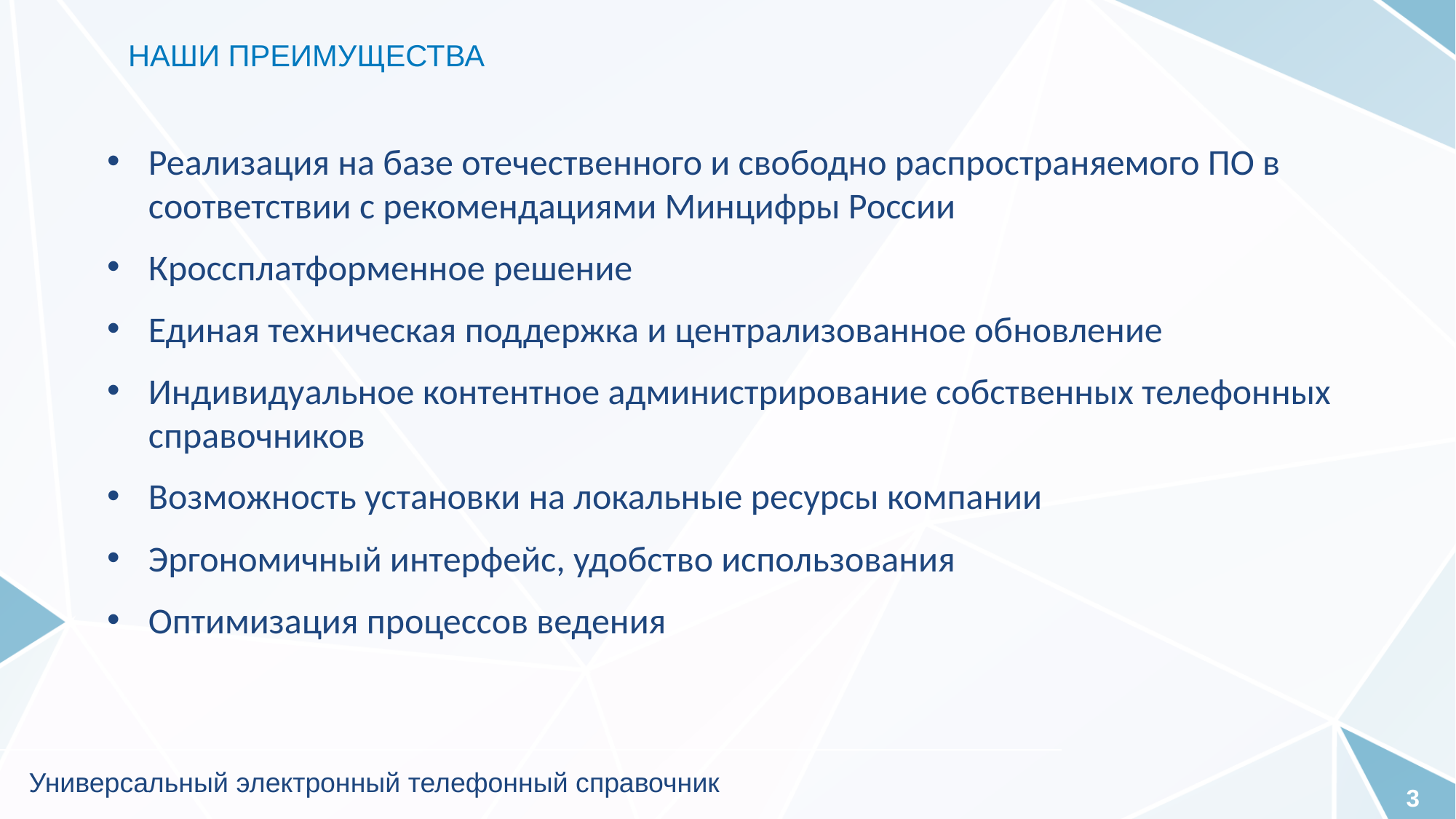

НАШИ ПРЕИМУЩЕСТВА
Реализация на базе отечественного и свободно распространяемого ПО в соответствии с рекомендациями Минцифры России
Кроссплатформенное решение
Единая техническая поддержка и централизованное обновление
Индивидуальное контентное администрирование собственных телефонных справочников
Возможность установки на локальные ресурсы компании
Эргономичный интерфейс, удобство использования
Оптимизация процессов ведения

Универсальный электронный телефонный справочник
3